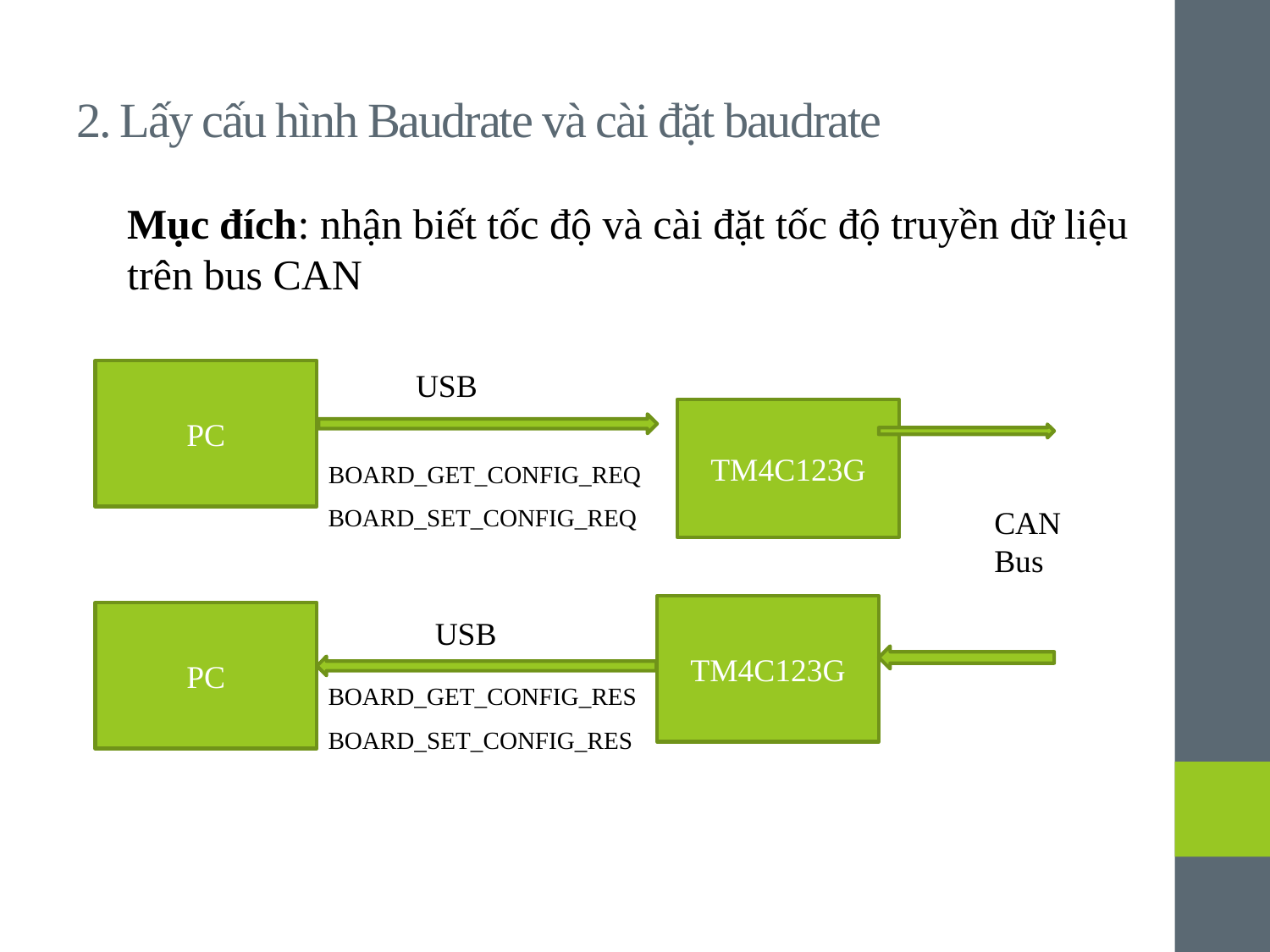

# 2. Lấy cấu hình Baudrate và cài đặt baudrate
Mục đích: nhận biết tốc độ và cài đặt tốc độ truyền dữ liệu trên bus CAN
USB
PC

BOARD_GET_CONFIG_REQ
CAN Bus
TM4C123G
PC
USB

BOARD_GET_CONFIG_RES
BOARD_SET_CONFIG_REQ
BOARD_SET_CONFIG_RES
TM4C123G